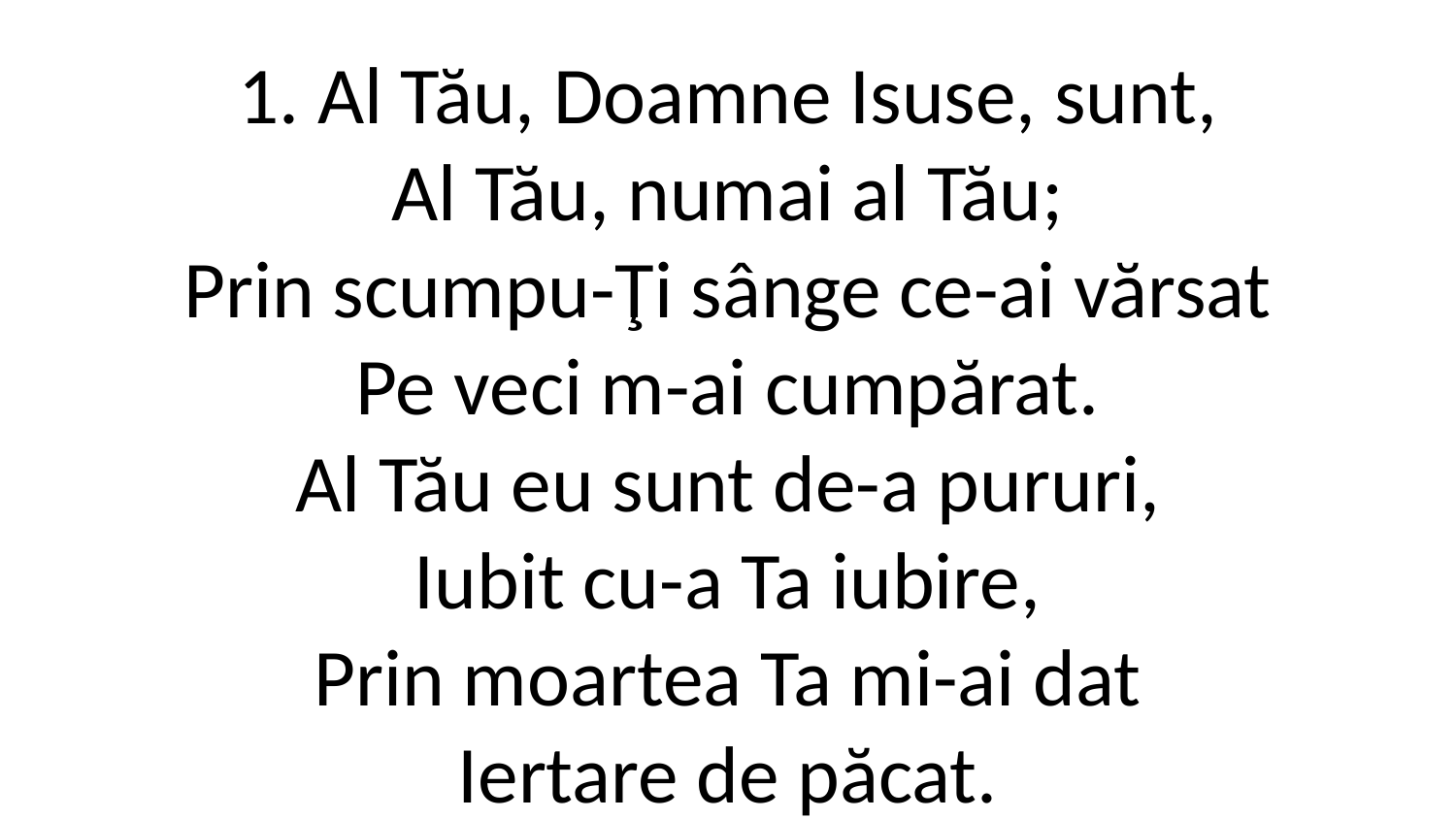

1. Al Tău, Doamne Isuse, sunt,
Al Tău, numai al Tău;
Prin scumpu-Ţi sânge ce-ai vărsat
Pe veci m-ai cumpărat.
Al Tău eu sunt de-a pururi,
Iubit cu-a Ta iubire,
Prin moartea Ta mi-ai dat
Iertare de păcat.